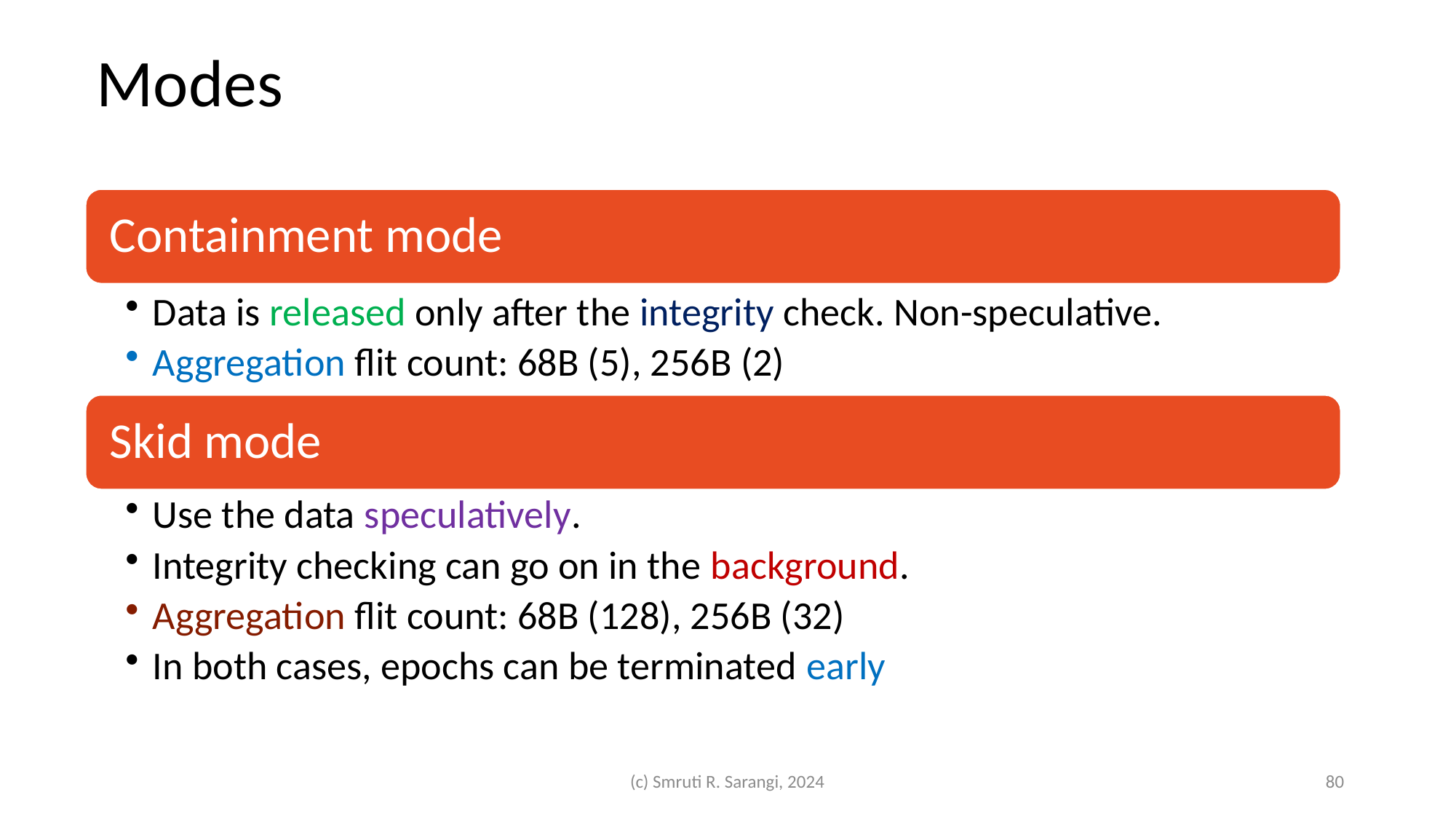

# Modes
Containment mode
Data is released only after the integrity check. Non-speculative.
Aggregation flit count: 68B (5), 256B (2)
Skid mode
Use the data speculatively.
Integrity checking can go on in the background.
Aggregation flit count: 68B (128), 256B (32)
In both cases, epochs can be terminated early
(c) Smruti R. Sarangi, 2024
80